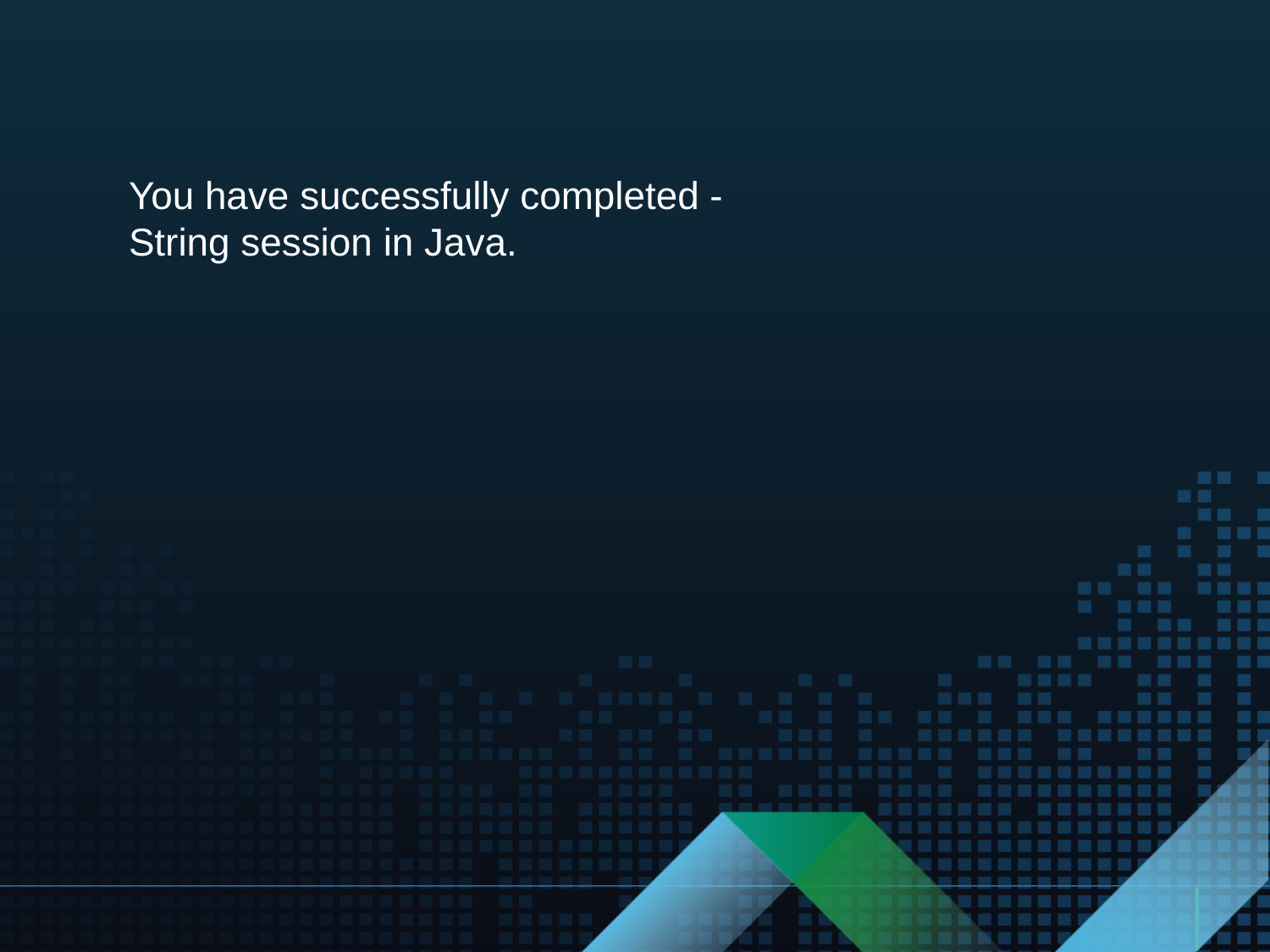

You have successfully completed -   String session in Java.